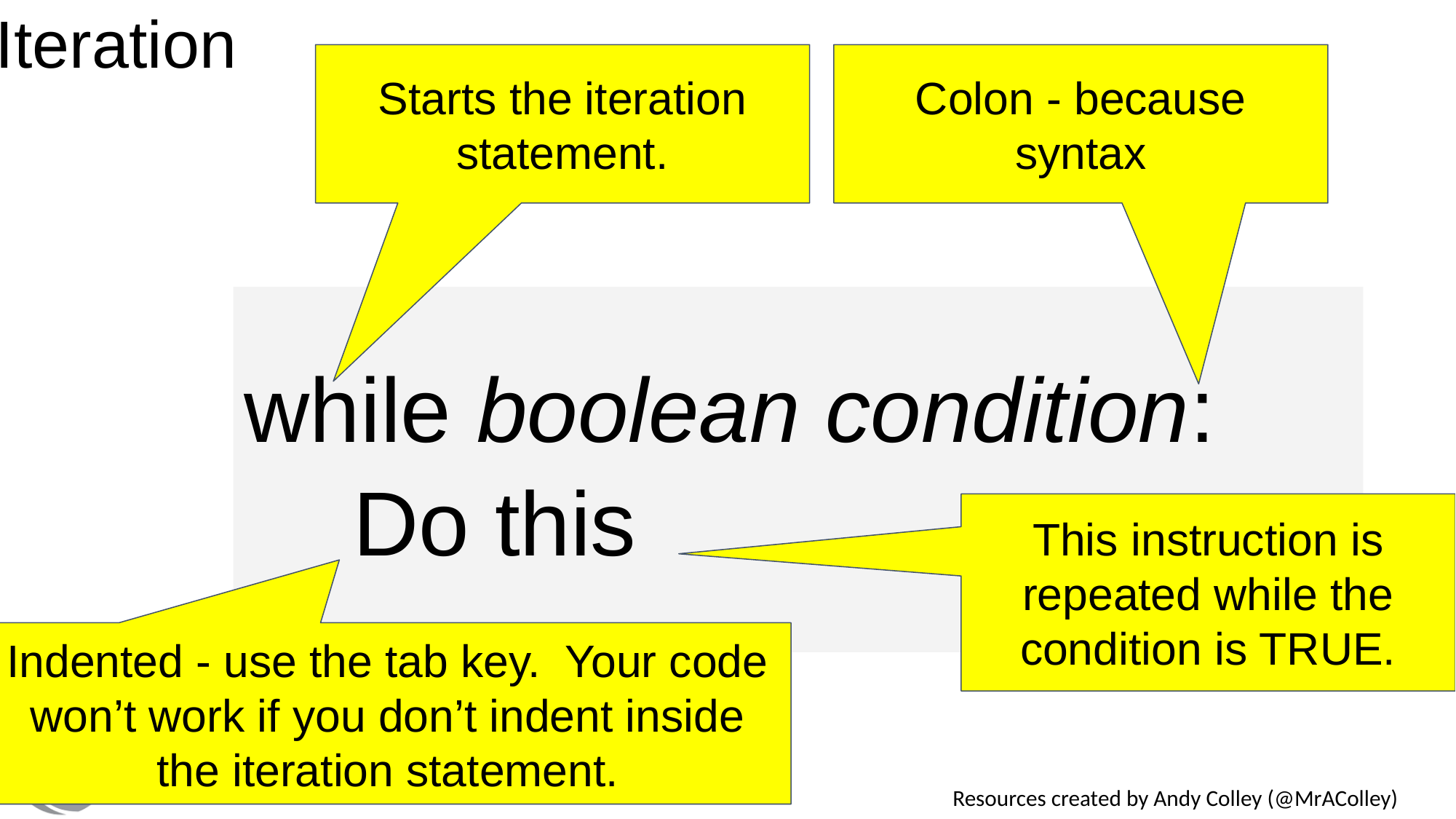

# Iteration
Starts the iteration statement.
Colon - because syntax
while boolean condition:
	Do this
This instruction is repeated while the condition is TRUE.
Indented - use the tab key.  Your code won’t work if you don’t indent inside the iteration statement.